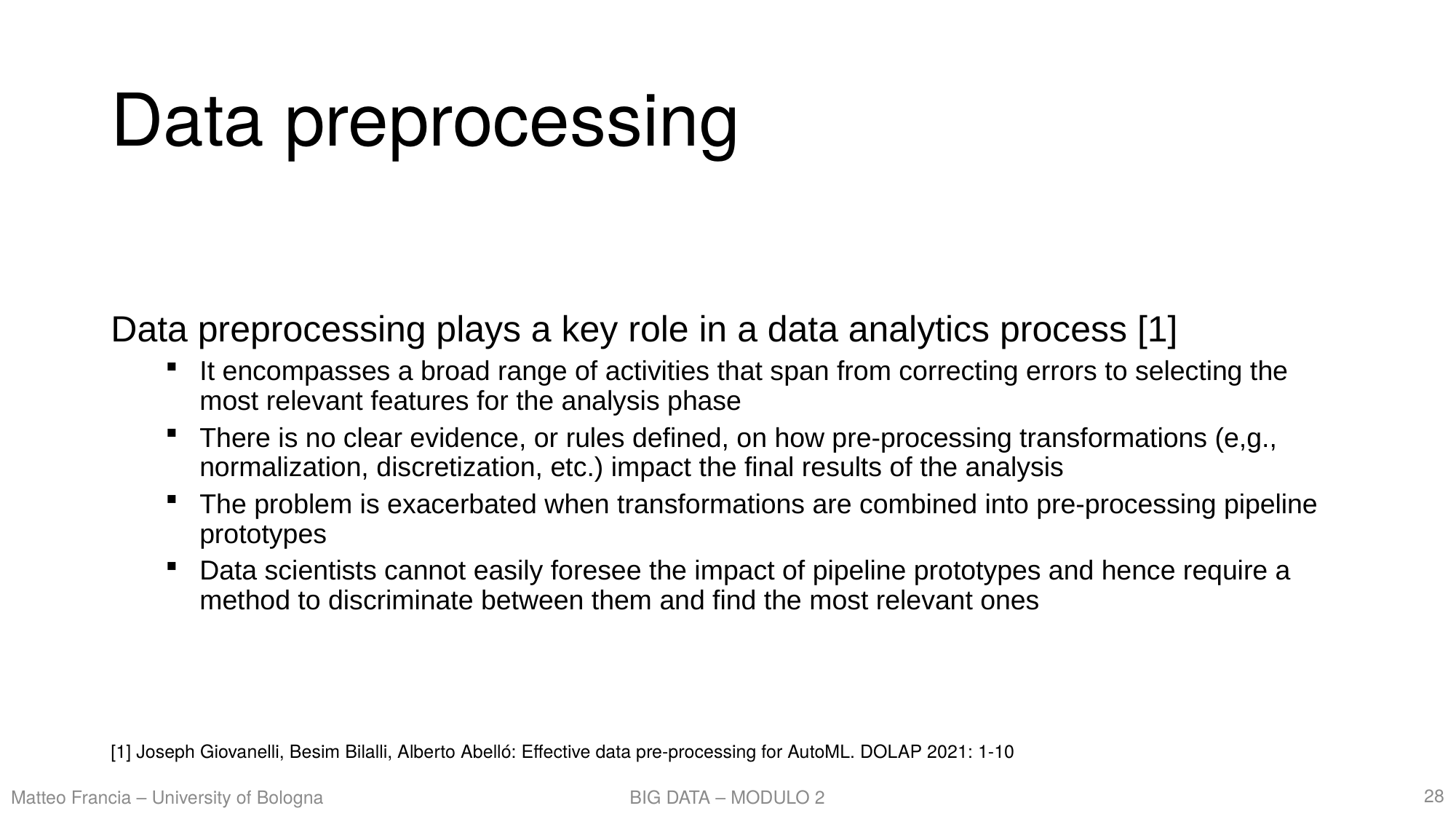

# Data preprocessing
Data preprocessing plays a key role in a data analytics process [1]
It encompasses a broad range of activities that span from correcting errors to selecting the most relevant features for the analysis phase
There is no clear evidence, or rules defined, on how pre-processing transformations (e,g., normalization, discretization, etc.) impact the final results of the analysis
The problem is exacerbated when transformations are combined into pre-processing pipeline prototypes
Data scientists cannot easily foresee the impact of pipeline prototypes and hence require a method to discriminate between them and find the most relevant ones
[1] Joseph Giovanelli, Besim Bilalli, Alberto Abelló: Effective data pre-processing for AutoML. DOLAP 2021: 1-10
28
Matteo Francia – University of Bologna